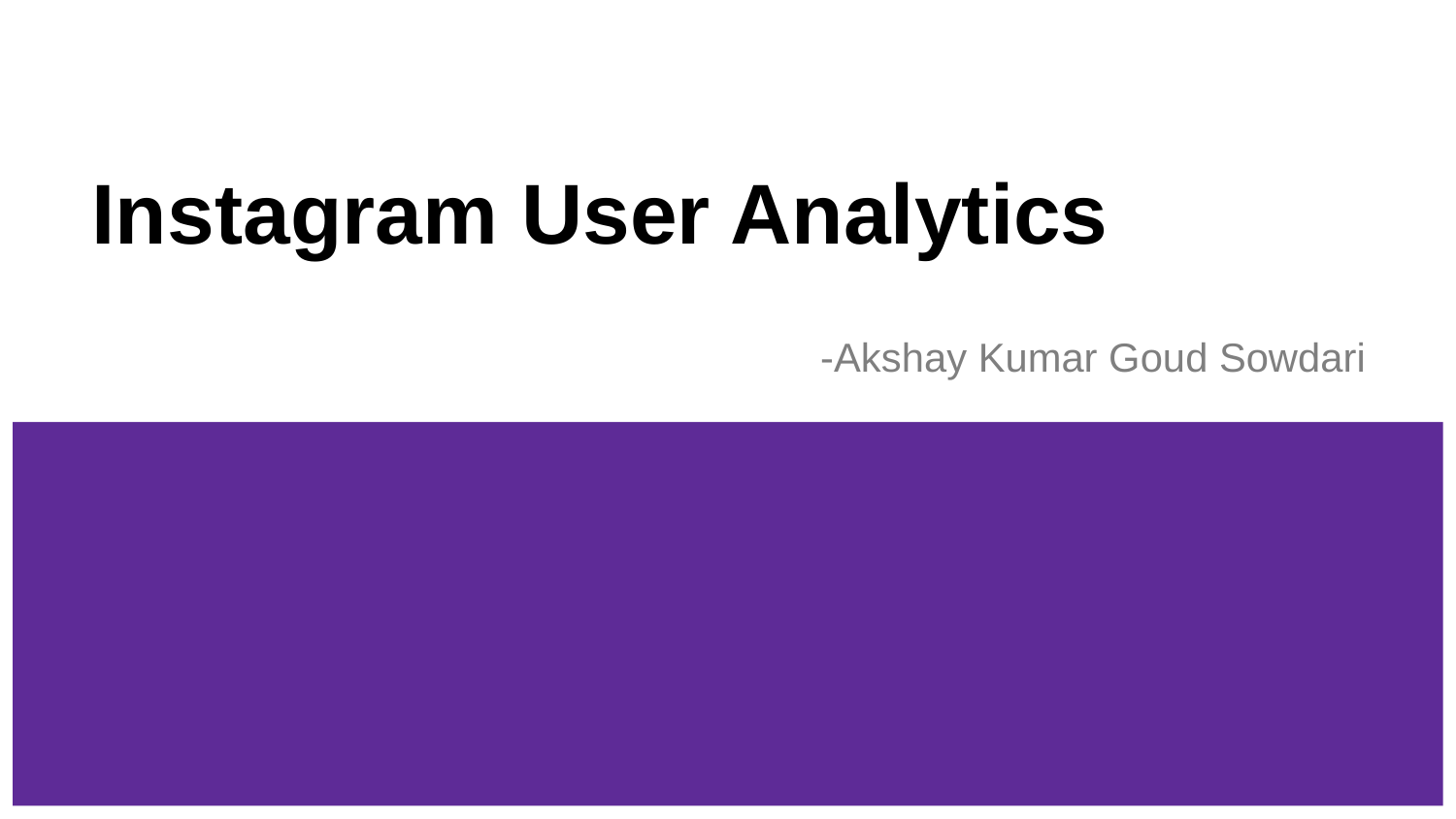

# Instagram User Analytics
-Akshay Kumar Goud Sowdari